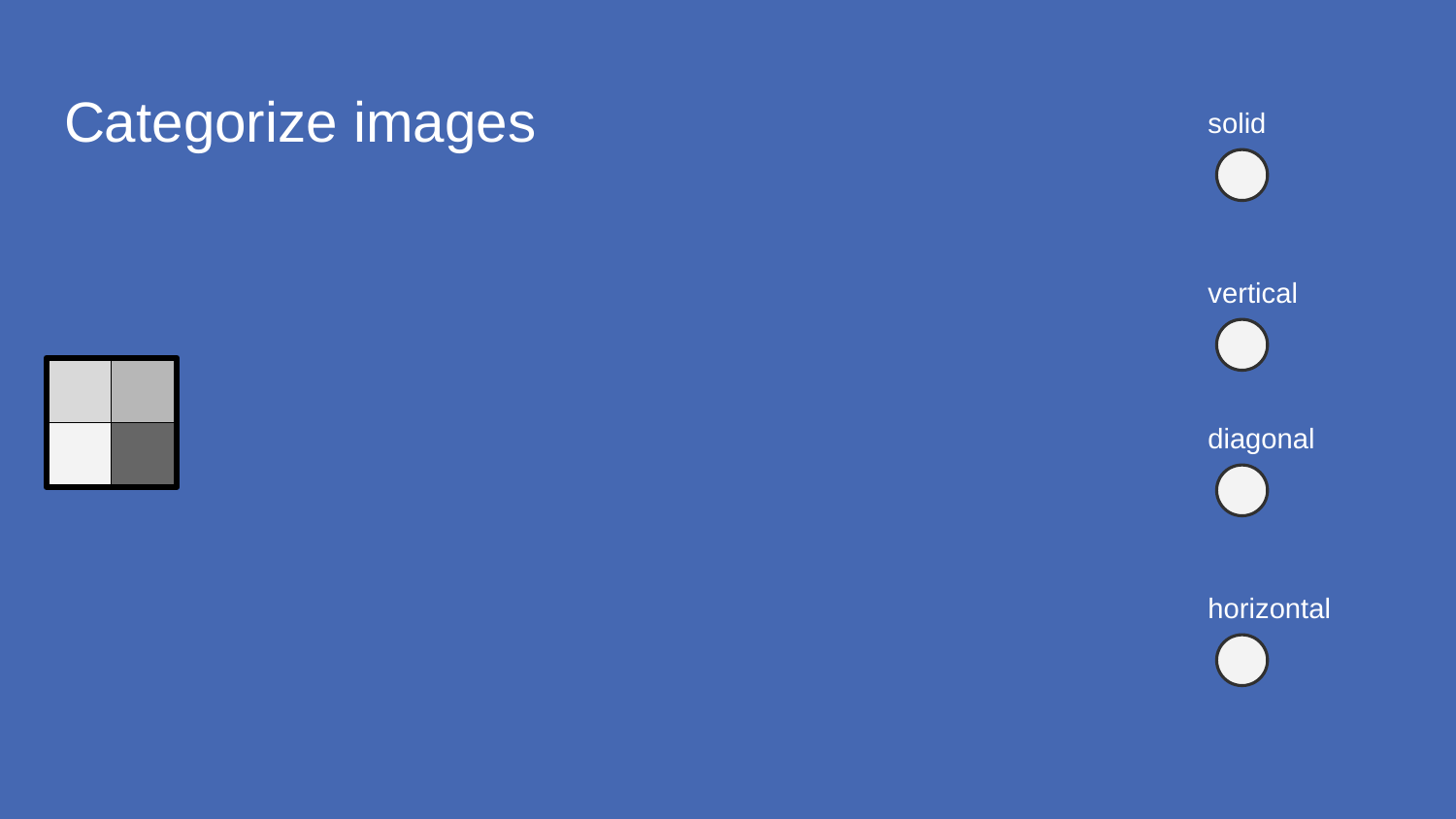

# Categorize images
solid

vertical

diagonal

horizontal